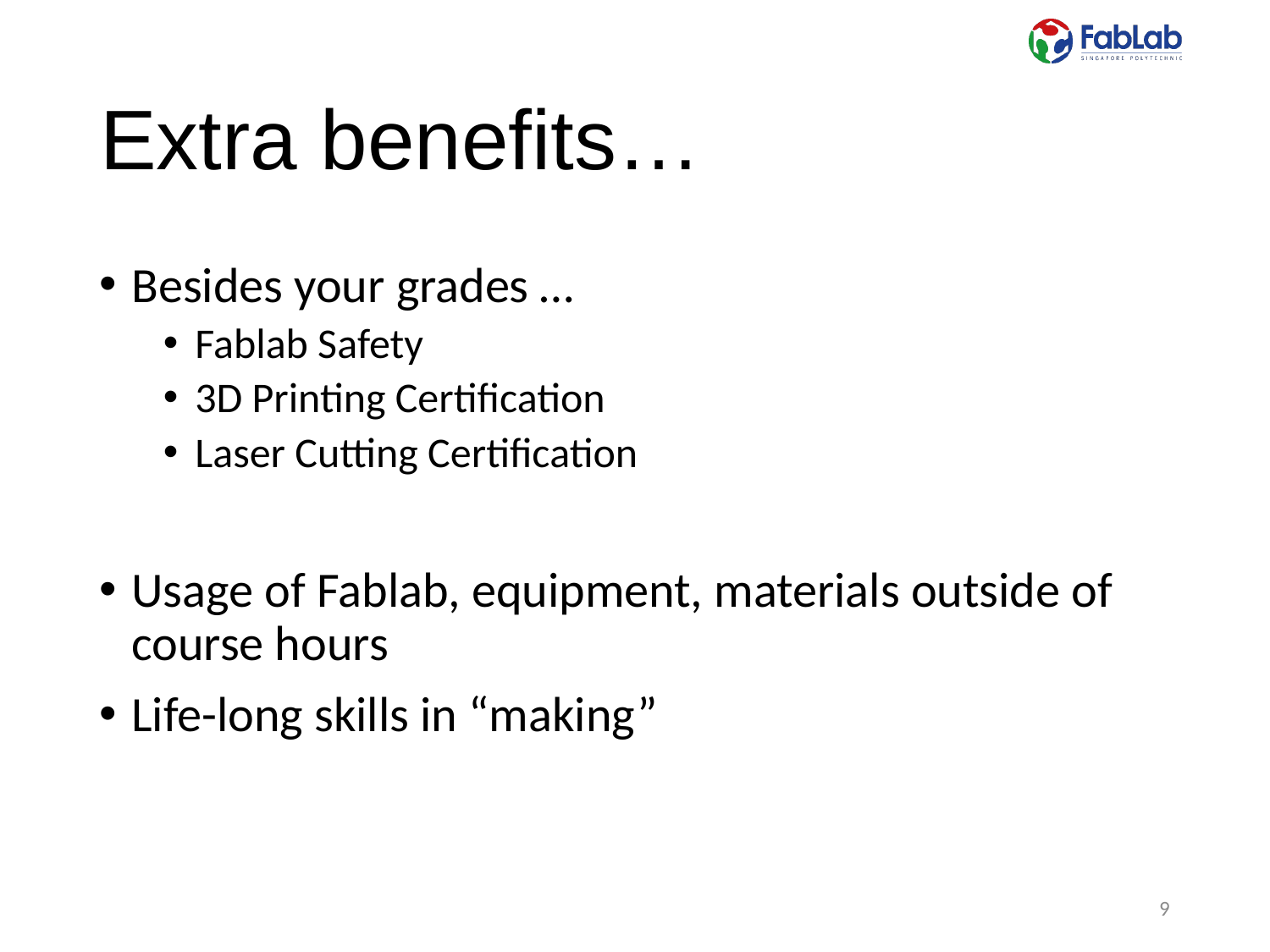

# Extra benefits…
Besides your grades …
Fablab Safety
3D Printing Certification
Laser Cutting Certification

Usage of Fablab, equipment, materials outside of course hours
Life-long skills in “making”
9